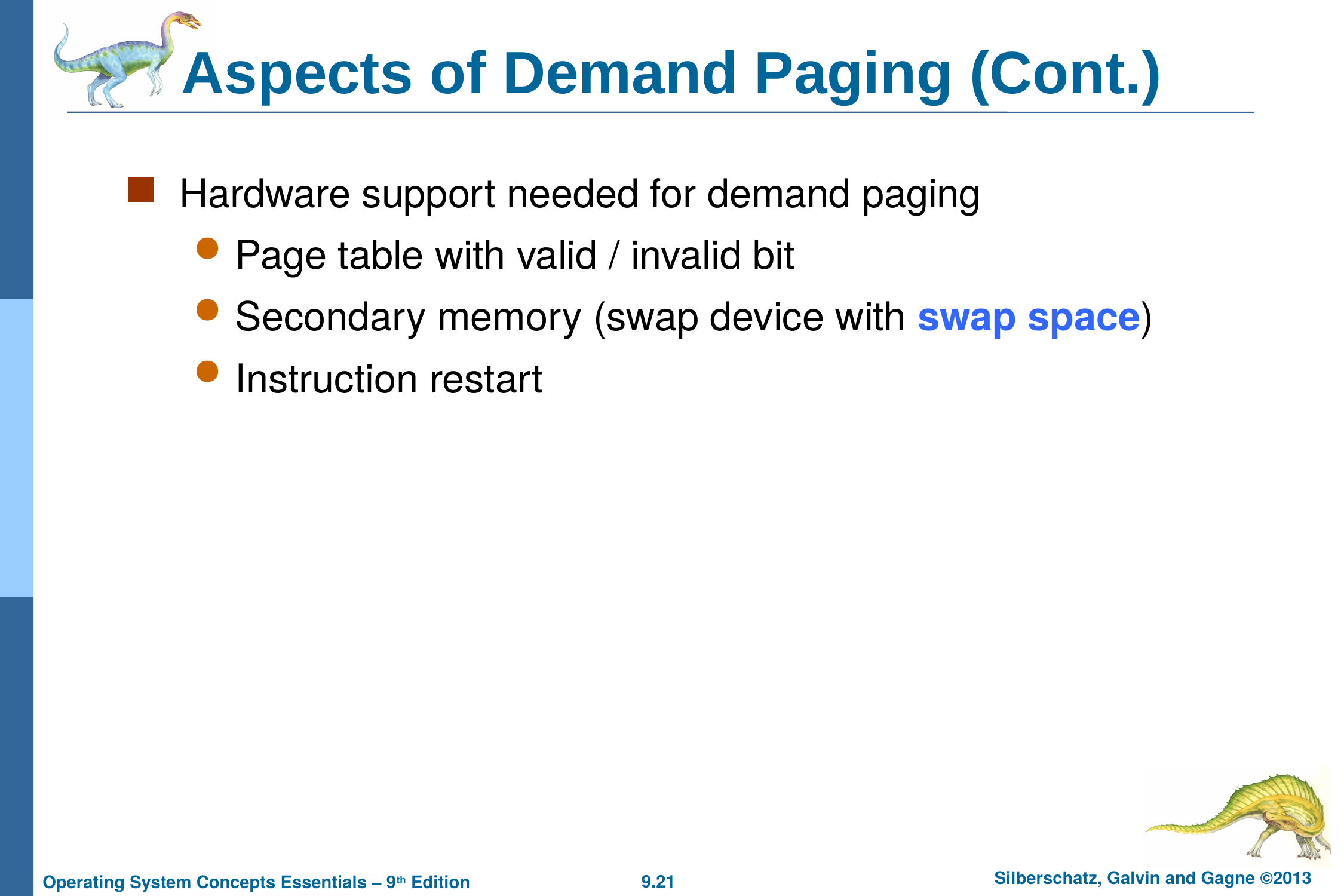

# Aspects of Demand Paging (Cont.)
Hardware support needed for demand paging
Page table with valid / invalid bit
Secondary memory (swap device with swap space)
Instruction restart